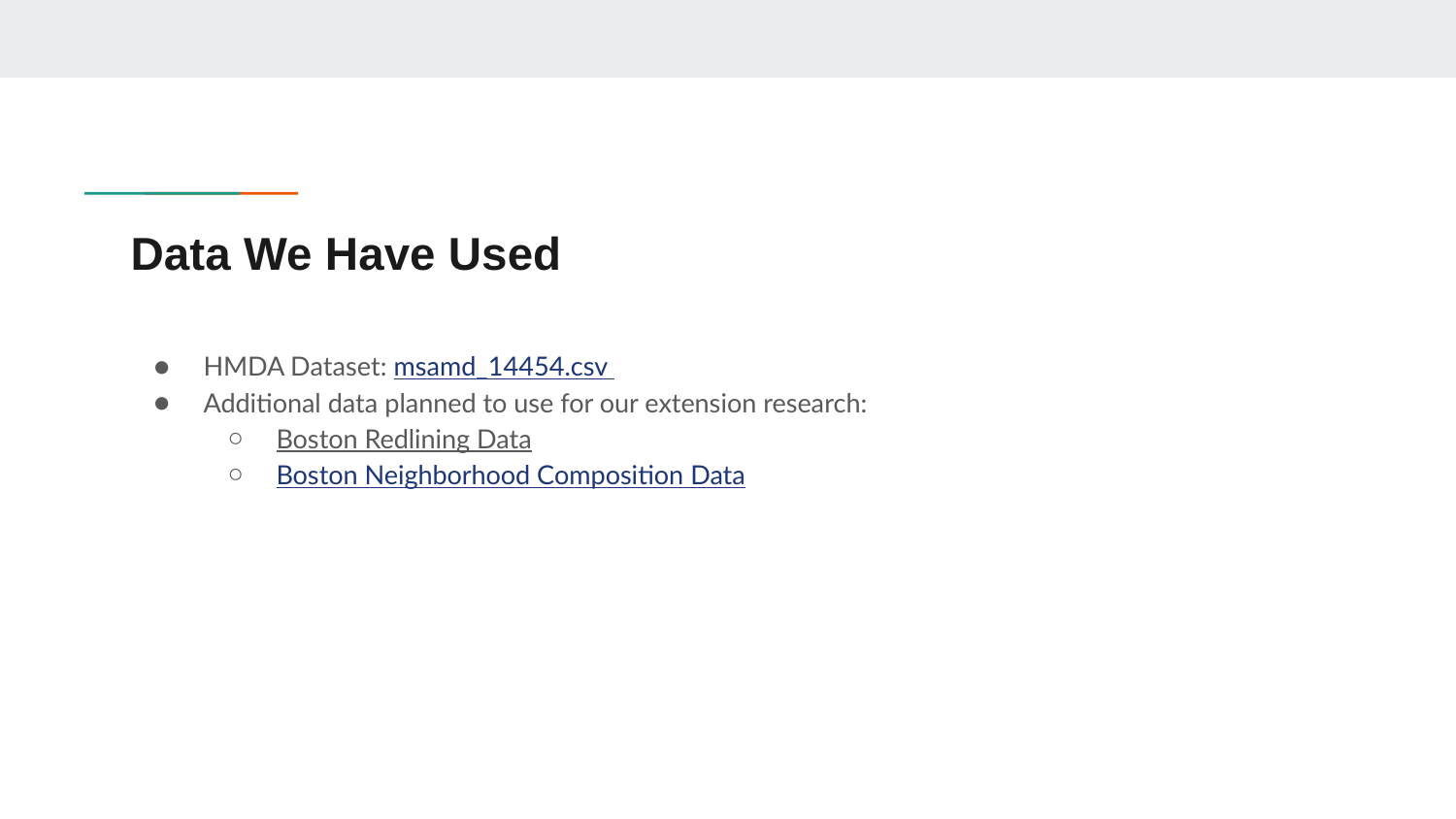

# Data We Have Used
HMDA Dataset: msamd_14454.csv
Additional data planned to use for our extension research:
Boston Redlining Data
Boston Neighborhood Composition Data